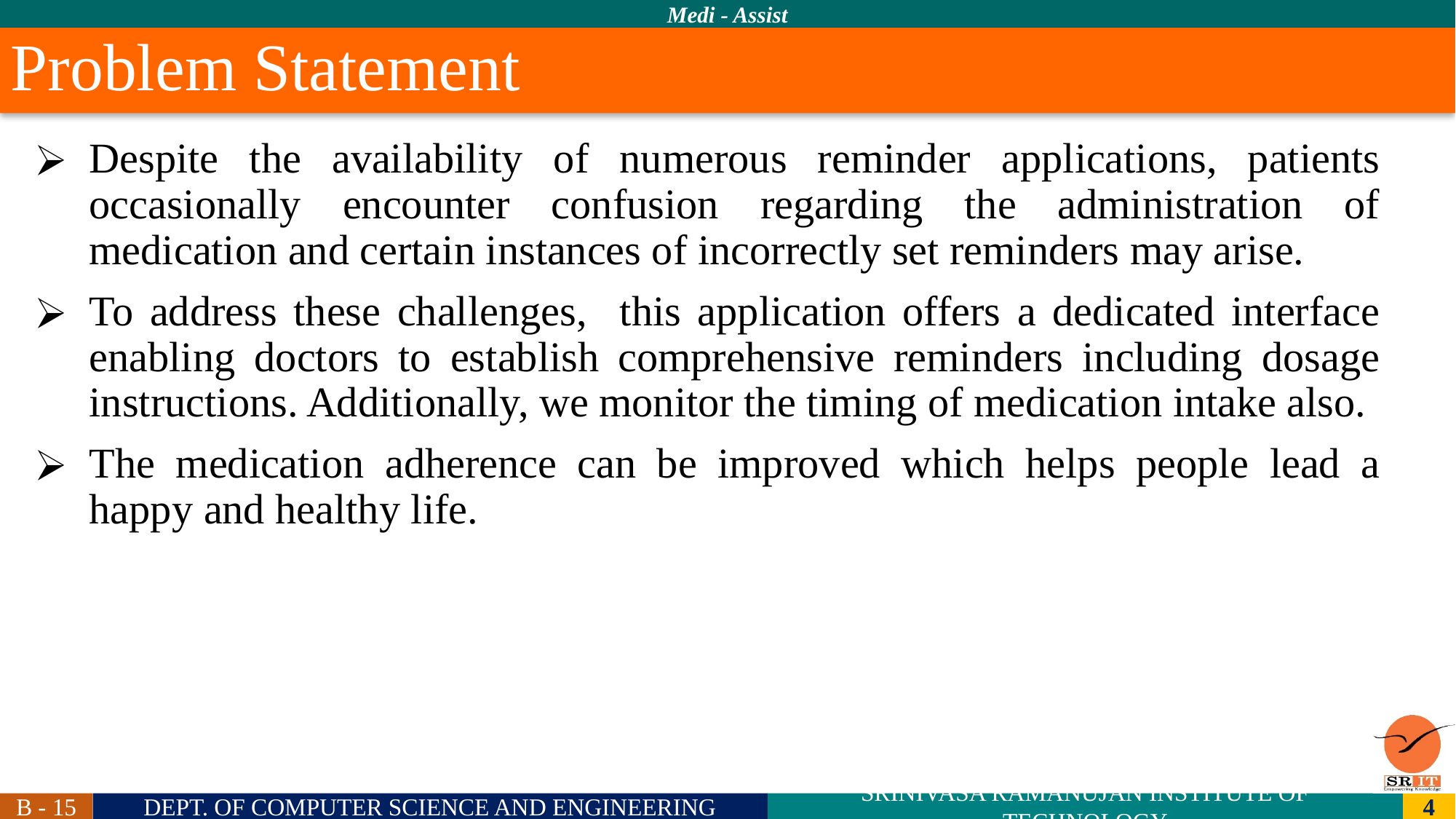

Problem Statement
Despite the availability of numerous reminder applications, patients occasionally encounter confusion regarding the administration of medication and certain instances of incorrectly set reminders may arise.
To address these challenges,  this application offers a dedicated interface enabling doctors to establish comprehensive reminders including dosage instructions. Additionally, we monitor the timing of medication intake also.
The medication adherence can be improved which helps people lead a happy and healthy life.